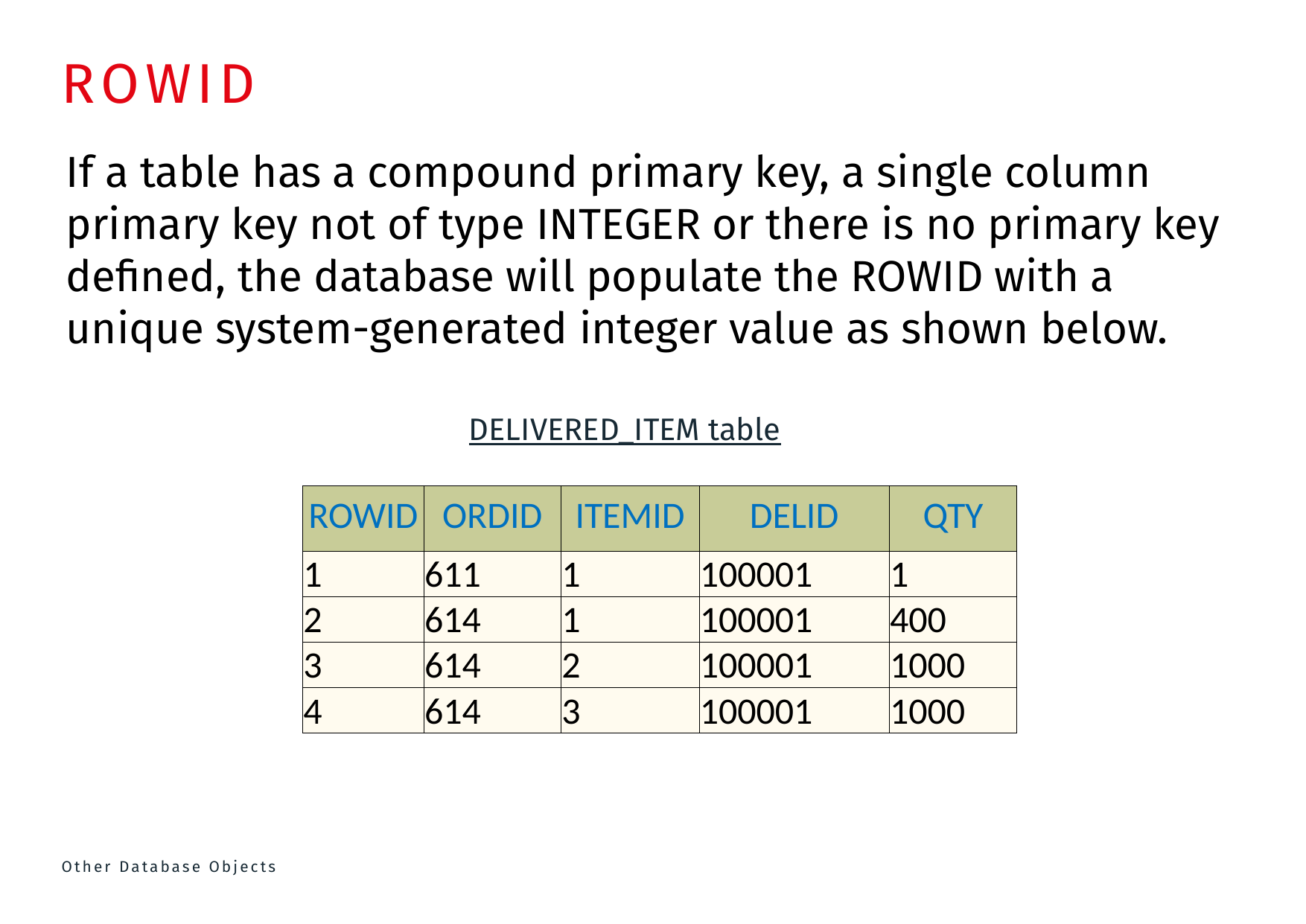

# rowid
If a table has a compound primary key, a single column primary key not of type INTEGER or there is no primary key defined, the database will populate the ROWID with a unique system-generated integer value as shown below.
DELIVERED_ITEM table
| ROWID | ORDID | ITEMID | DELID | QTY |
| --- | --- | --- | --- | --- |
| 1 | 611 | 1 | 100001 | 1 |
| 2 | 614 | 1 | 100001 | 400 |
| 3 | 614 | 2 | 100001 | 1000 |
| 4 | 614 | 3 | 100001 | 1000 |
Other Database Objects